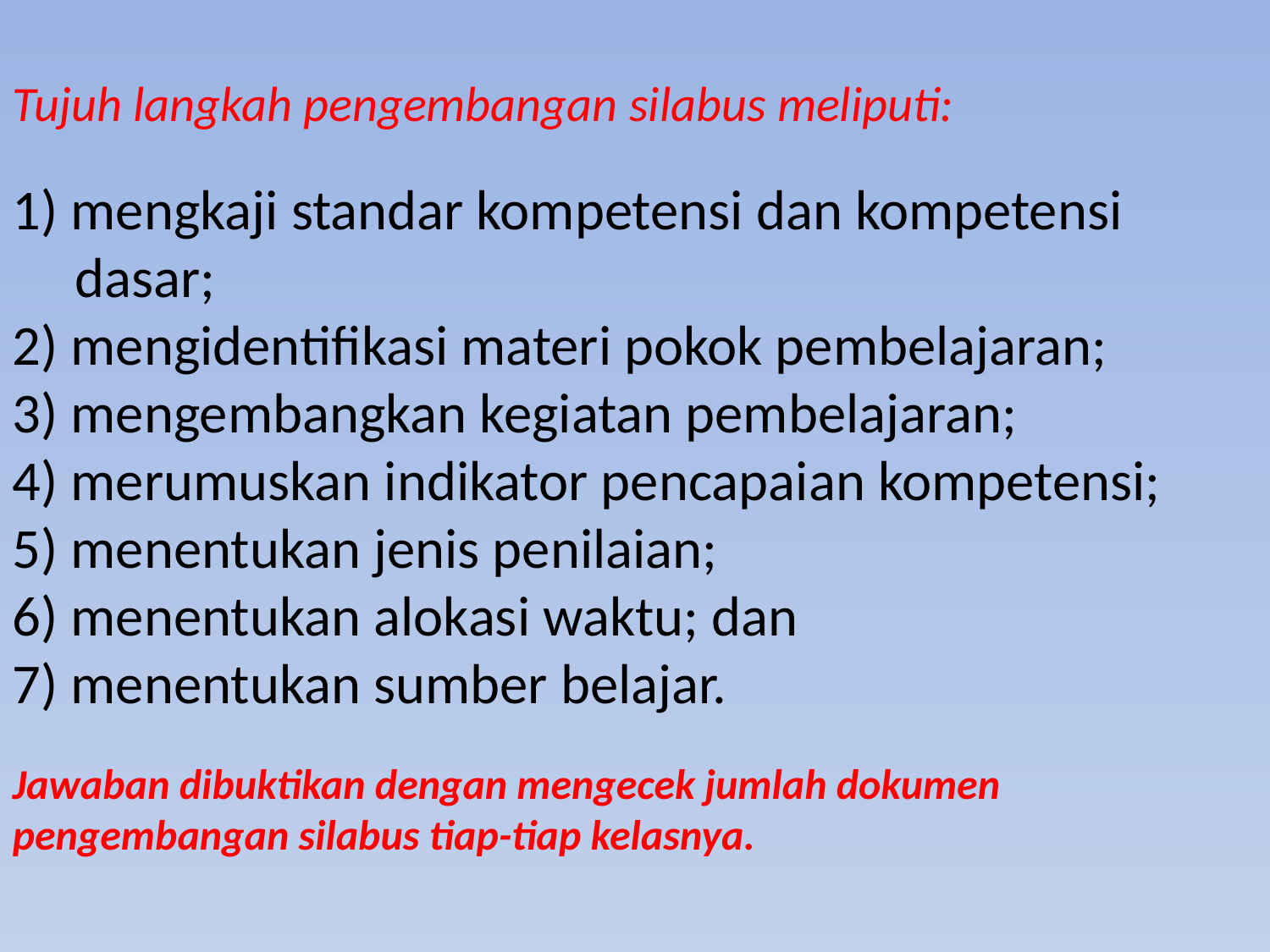

Tujuh langkah pengembangan silabus meliputi:

1) mengkaji standar kompetensi dan kompetensi dasar;
2) mengidentifikasi materi pokok pembelajaran;
3) mengembangkan kegiatan pembelajaran;
4) merumuskan indikator pencapaian kompetensi;
5) menentukan jenis penilaian;
6) menentukan alokasi waktu; dan
7) menentukan sumber belajar.

Jawaban dibuktikan dengan mengecek jumlah dokumen pengembangan silabus tiap-tiap kelasnya.